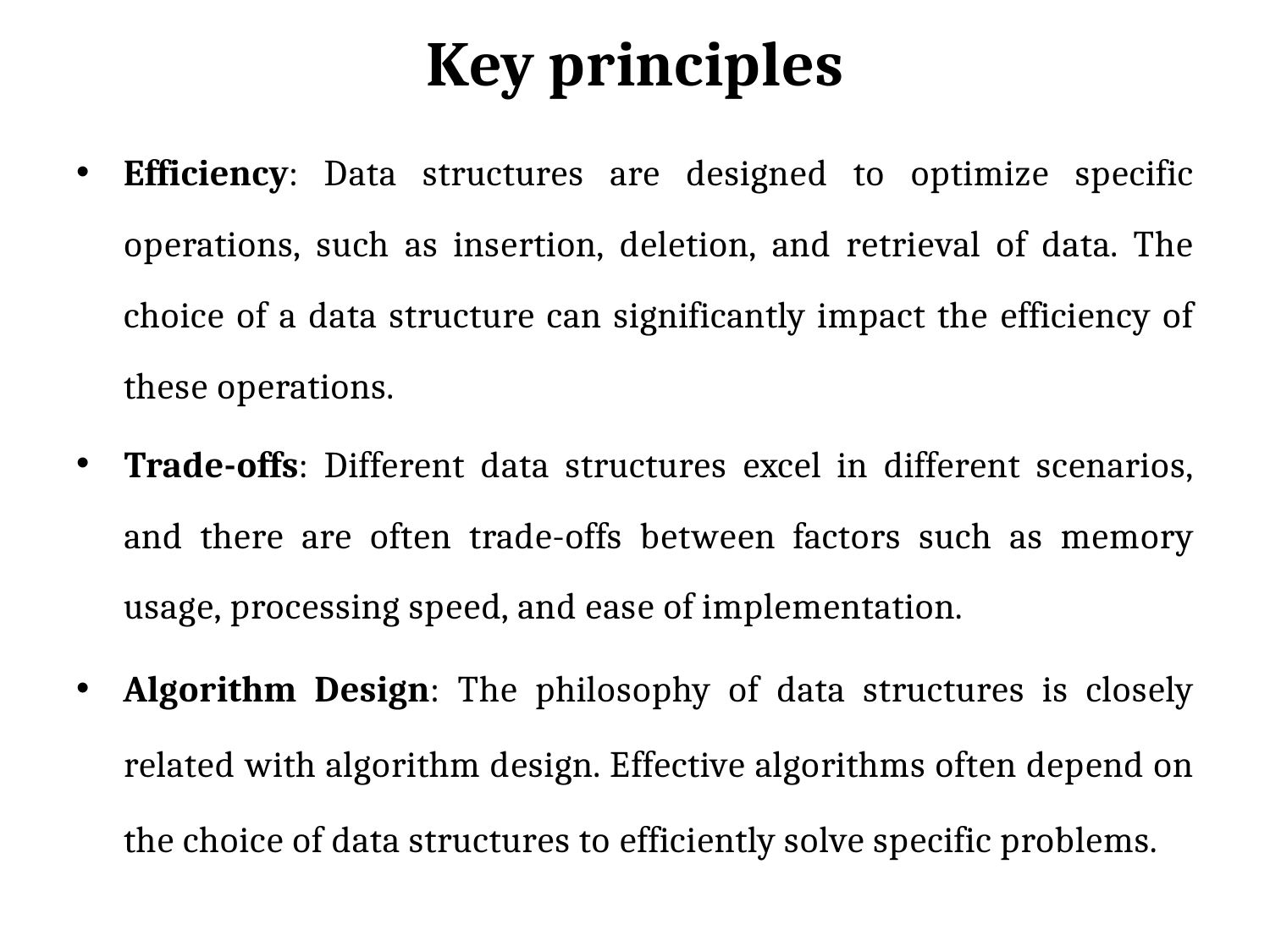

# Key principles
Efficiency: Data structures are designed to optimize specific operations, such as insertion, deletion, and retrieval of data. The choice of a data structure can significantly impact the efficiency of these operations.
Trade-offs: Different data structures excel in different scenarios, and there are often trade-offs between factors such as memory usage, processing speed, and ease of implementation.
Algorithm Design: The philosophy of data structures is closely related with algorithm design. Effective algorithms often depend on the choice of data structures to efficiently solve specific problems.